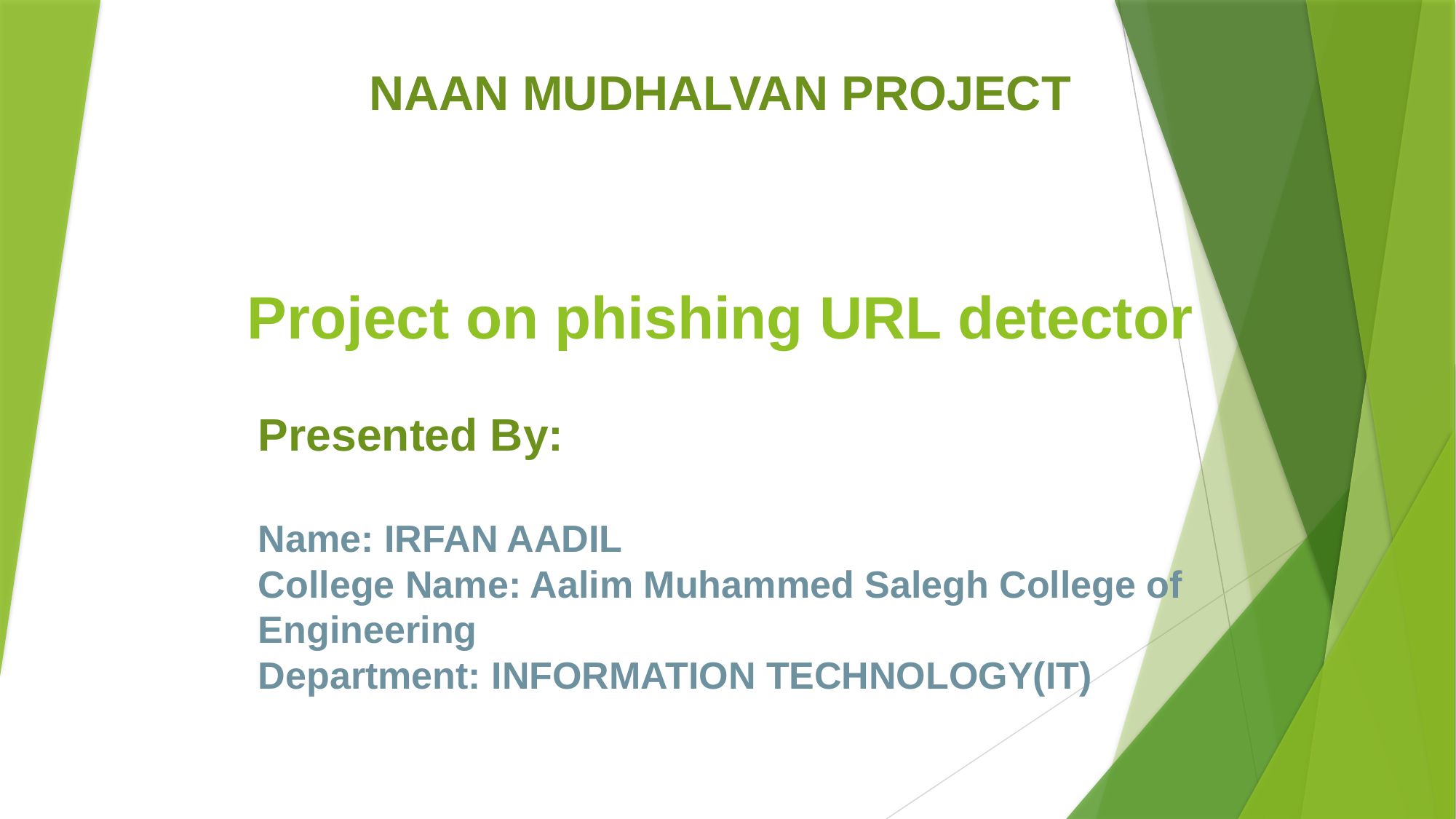

NAAN MUDHALVAN PROJECT
# Project on phishing URL detector
Presented By:

Name: IRFAN AADIL
College Name: Aalim Muhammed Salegh College of Engineering
Department: INFORMATION TECHNOLOGY(IT)